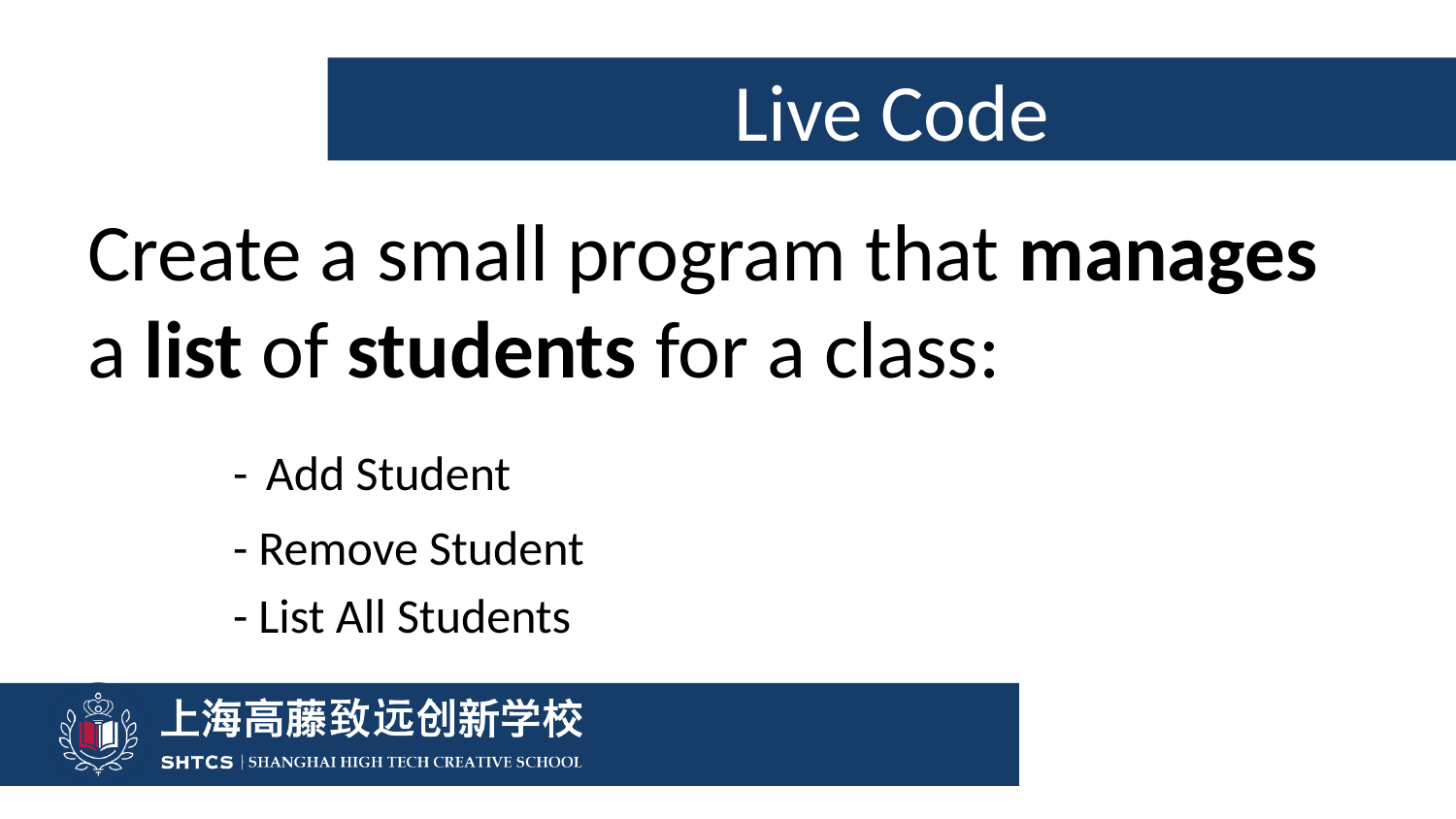

# Live Code
Create a small program that manages a list of students for a class:
	- Add Student
	- Remove Student
	- List All Students